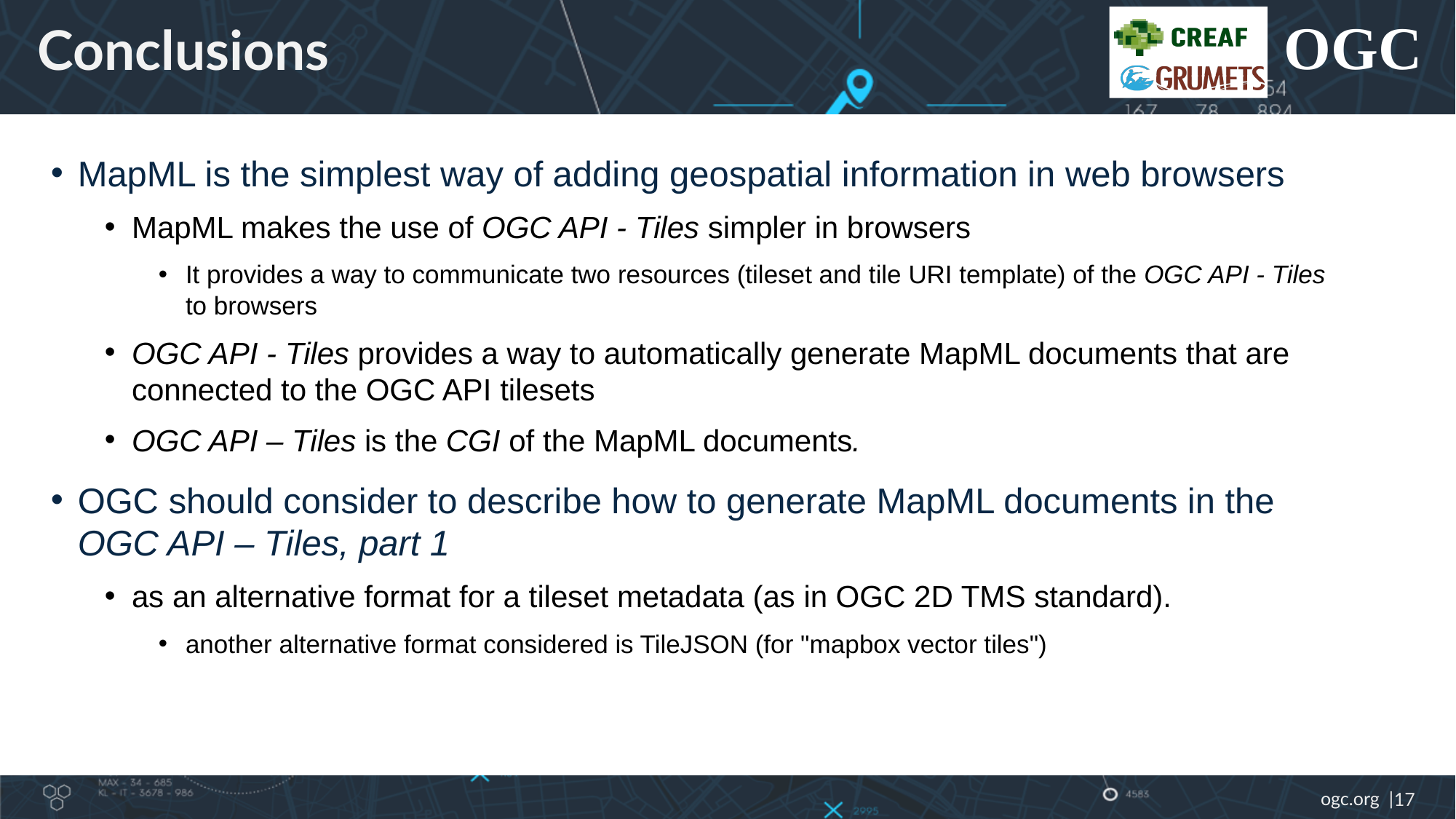

# Conclusions
MapML is the simplest way of adding geospatial information in web browsers
MapML makes the use of OGC API - Tiles simpler in browsers
It provides a way to communicate two resources (tileset and tile URI template) of the OGC API - Tiles to browsers
OGC API - Tiles provides a way to automatically generate MapML documents that are connected to the OGC API tilesets
OGC API – Tiles is the CGI of the MapML documents.
OGC should consider to describe how to generate MapML documents in the OGC API – Tiles, part 1
as an alternative format for a tileset metadata (as in OGC 2D TMS standard).
another alternative format considered is TileJSON (for "mapbox vector tiles")
17